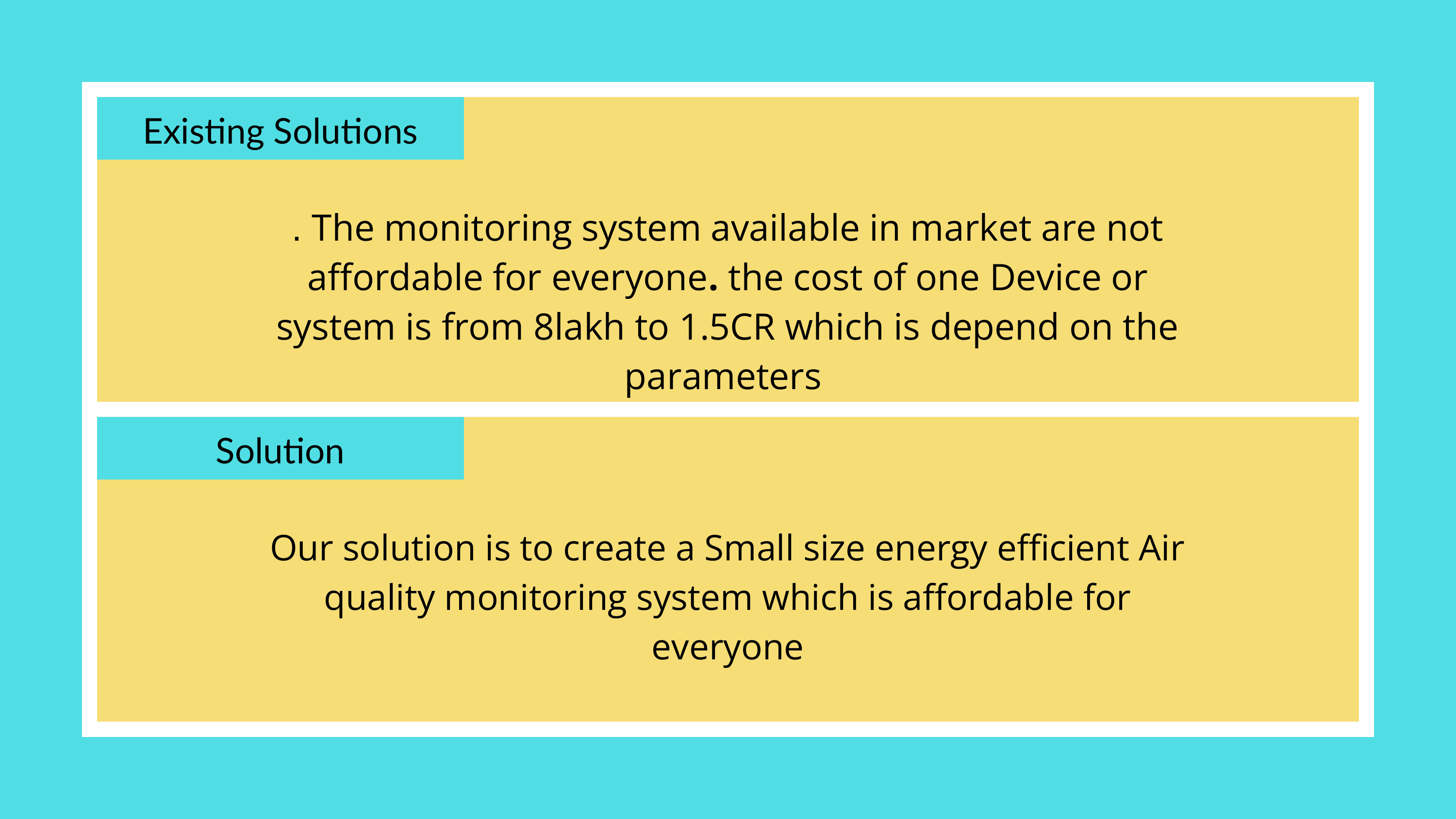

Existing Solutions
. The monitoring system available in market are not affordable for everyone. the cost of one Device or system is from 8lakh to 1.5CR which is depend on the parameters

Solution
Our solution is to create a Small size energy efficient Air quality monitoring system which is affordable for everyone